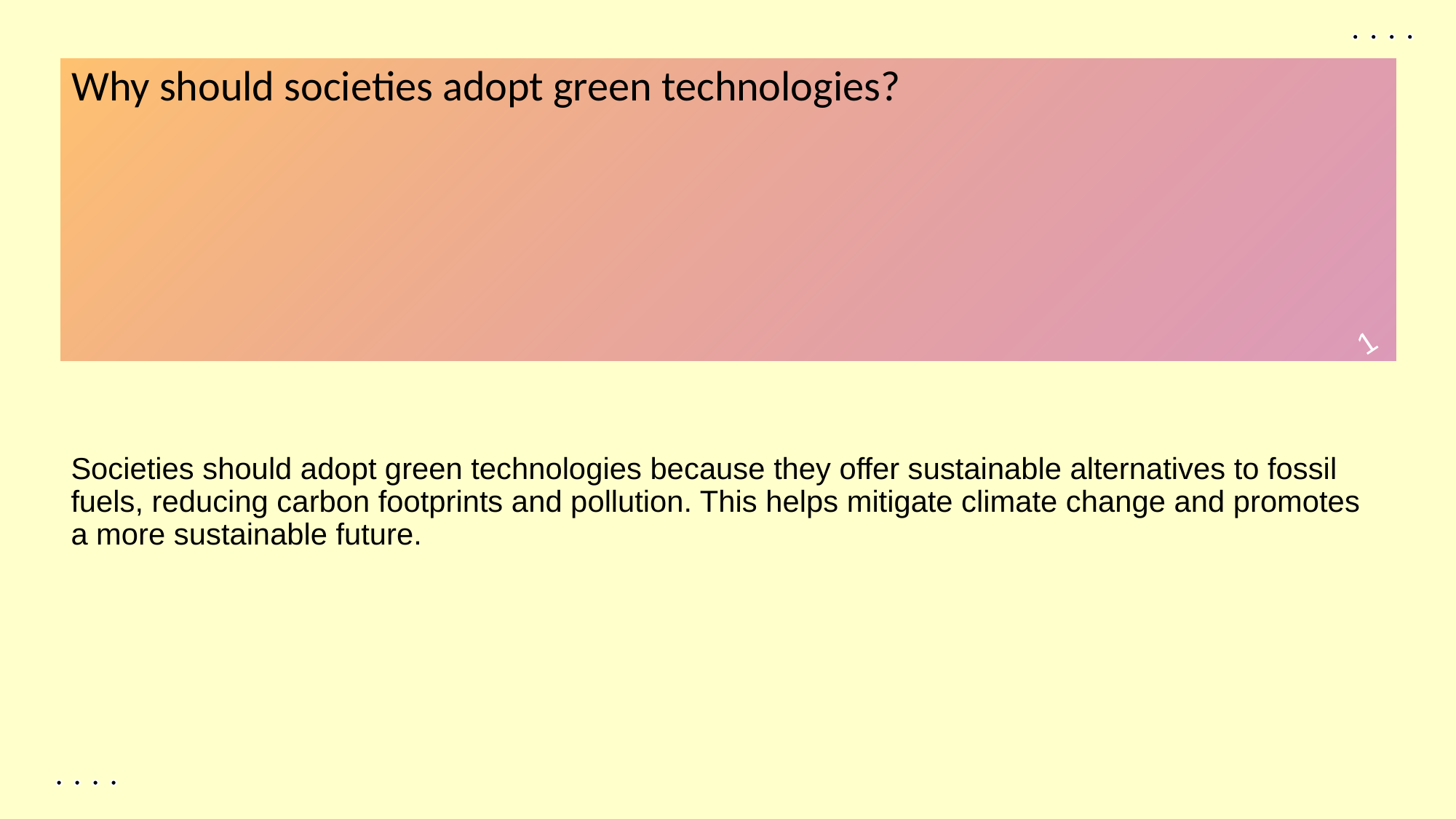

Why should societies adopt green technologies?
1
Societies should adopt green technologies because they offer sustainable alternatives to fossil fuels, reducing carbon footprints and pollution. This helps mitigate climate change and promotes a more sustainable future.